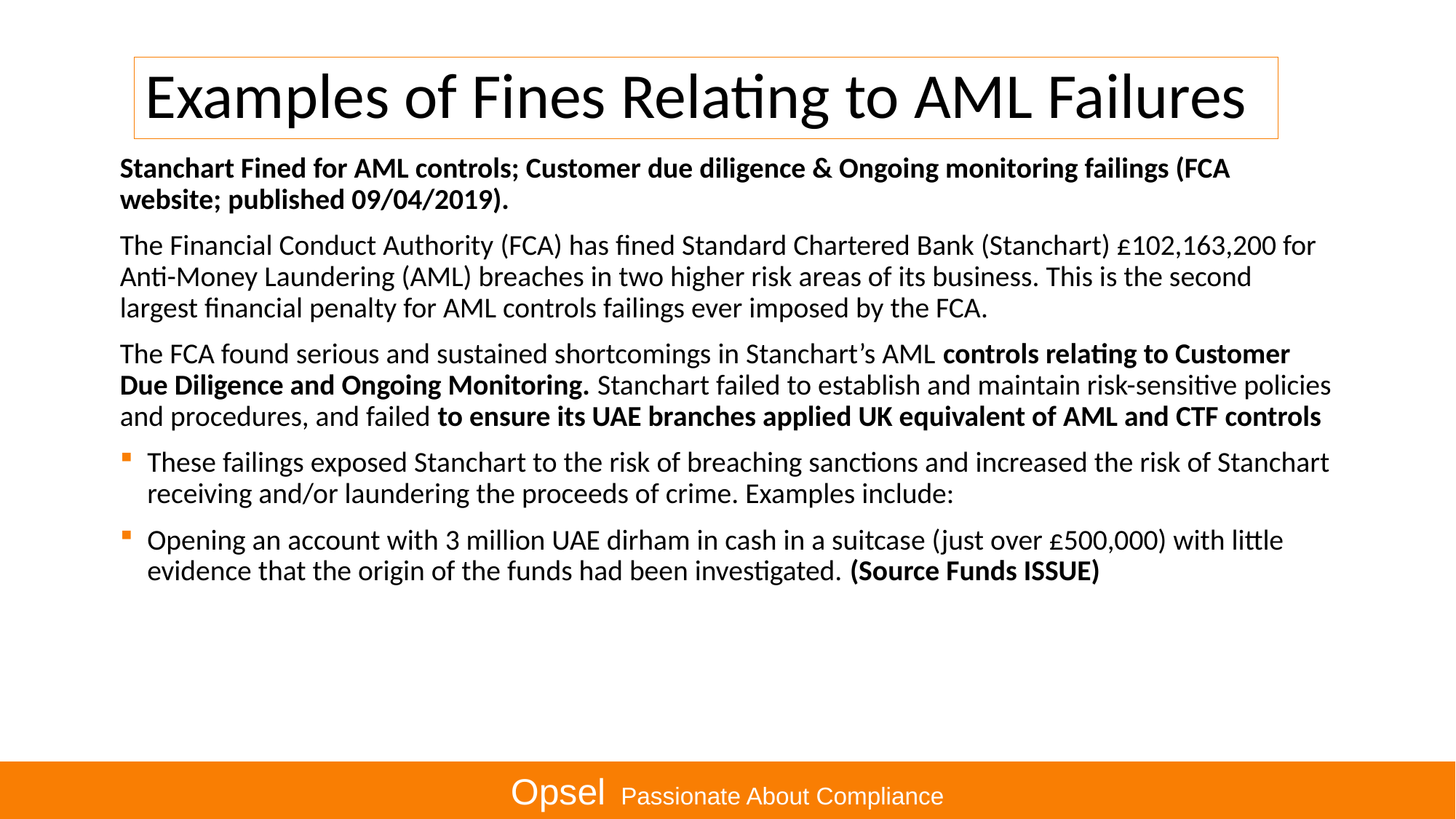

# Examples of Fines Relating to AML Failures
Stanchart Fined for AML controls; Customer due diligence & Ongoing monitoring failings (FCA website; published 09/04/2019).
The Financial Conduct Authority (FCA) has fined Standard Chartered Bank (Stanchart) £102,163,200 for Anti-Money Laundering (AML) breaches in two higher risk areas of its business. This is the second largest financial penalty for AML controls failings ever imposed by the FCA.
The FCA found serious and sustained shortcomings in Stanchart’s AML controls relating to Customer Due Diligence and Ongoing Monitoring. Stanchart failed to establish and maintain risk-sensitive policies and procedures, and failed to ensure its UAE branches applied UK equivalent of AML and CTF controls
These failings exposed Stanchart to the risk of breaching sanctions and increased the risk of Stanchart receiving and/or laundering the proceeds of crime. Examples include:
Opening an account with 3 million UAE dirham in cash in a suitcase (just over £500,000) with little evidence that the origin of the funds had been investigated. (Source Funds ISSUE)
Opsel  Passionate About Compliance